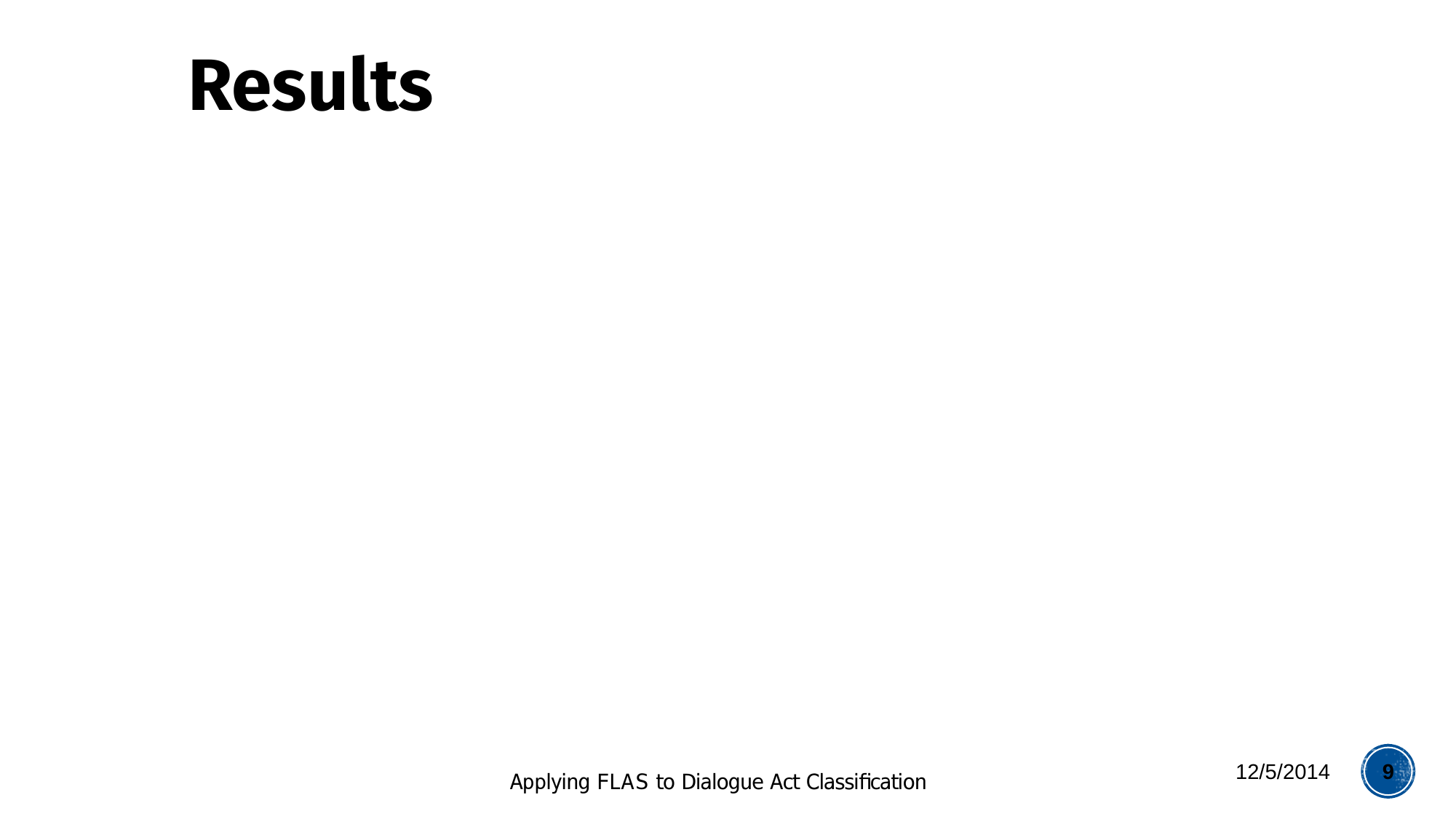

# Results

12/5/2014
9
Applying FLAS to Dialogue Act Classification